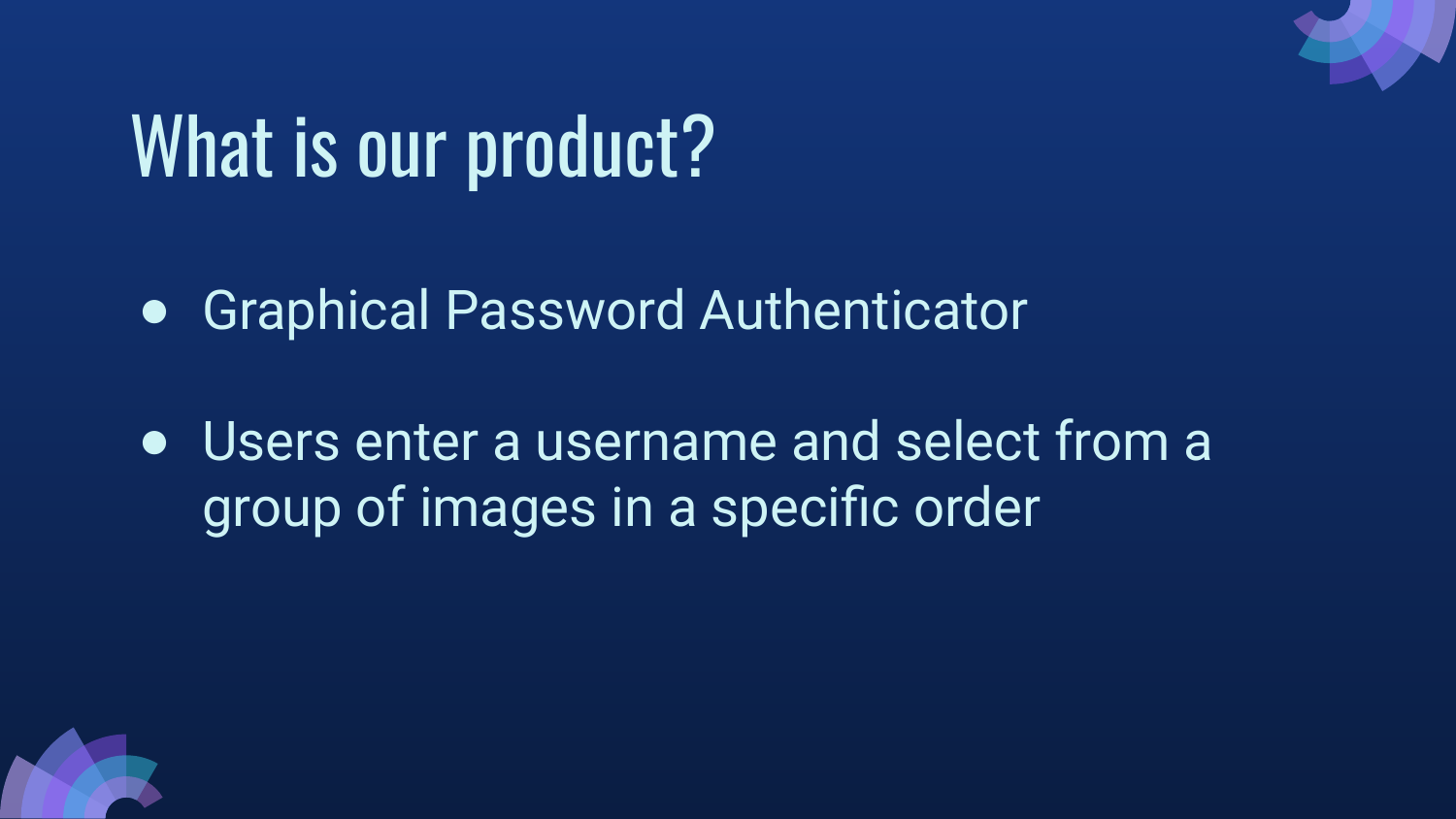

# What is our product?
Graphical Password Authenticator
Users enter a username and select from a group of images in a specific order